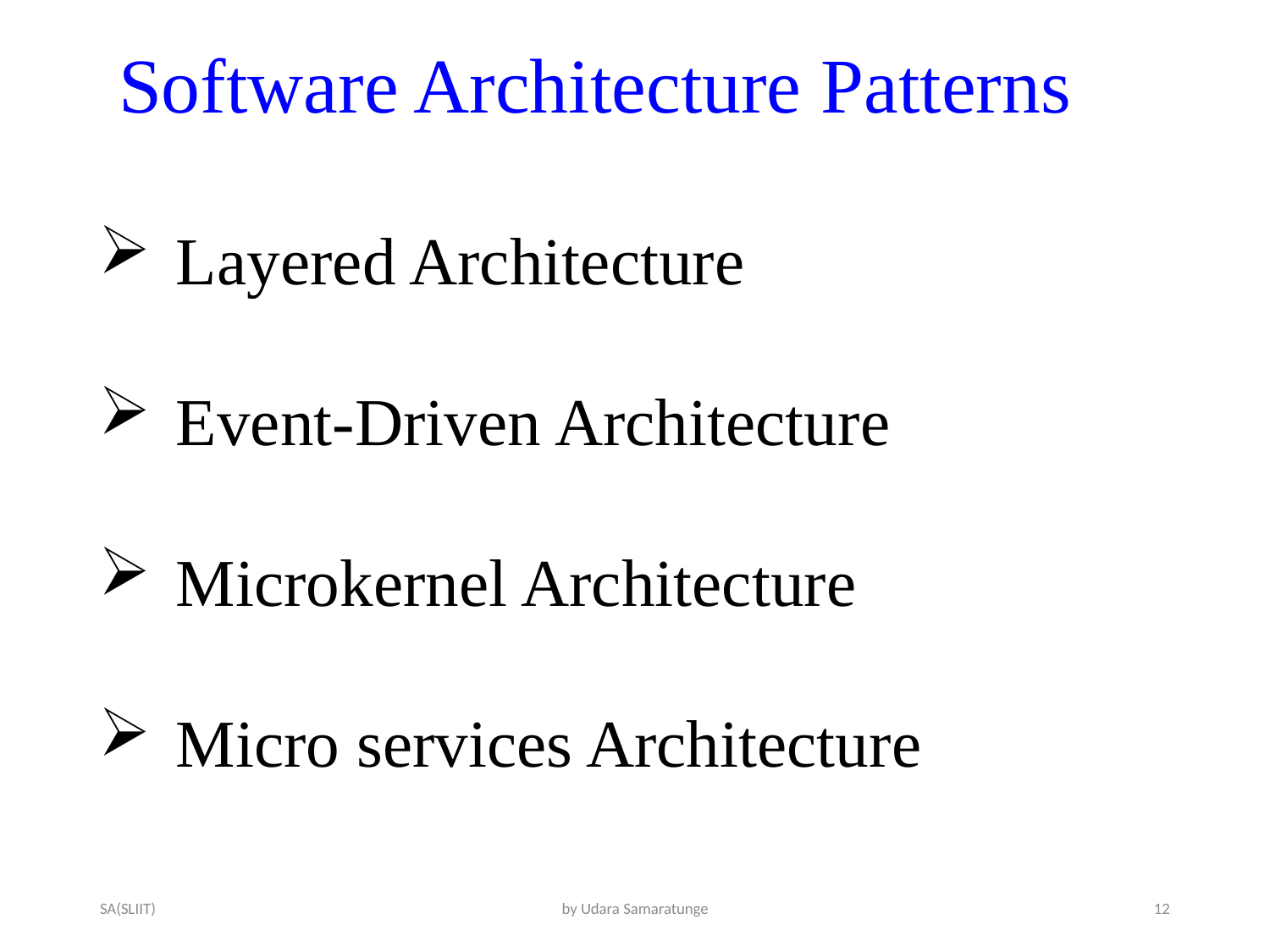

# Software Architecture Patterns
Layered Architecture

Event-Driven Architecture

Microkernel Architecture

Micro services Architecture

SA(SLIIT)
by Udara Samaratunge
12